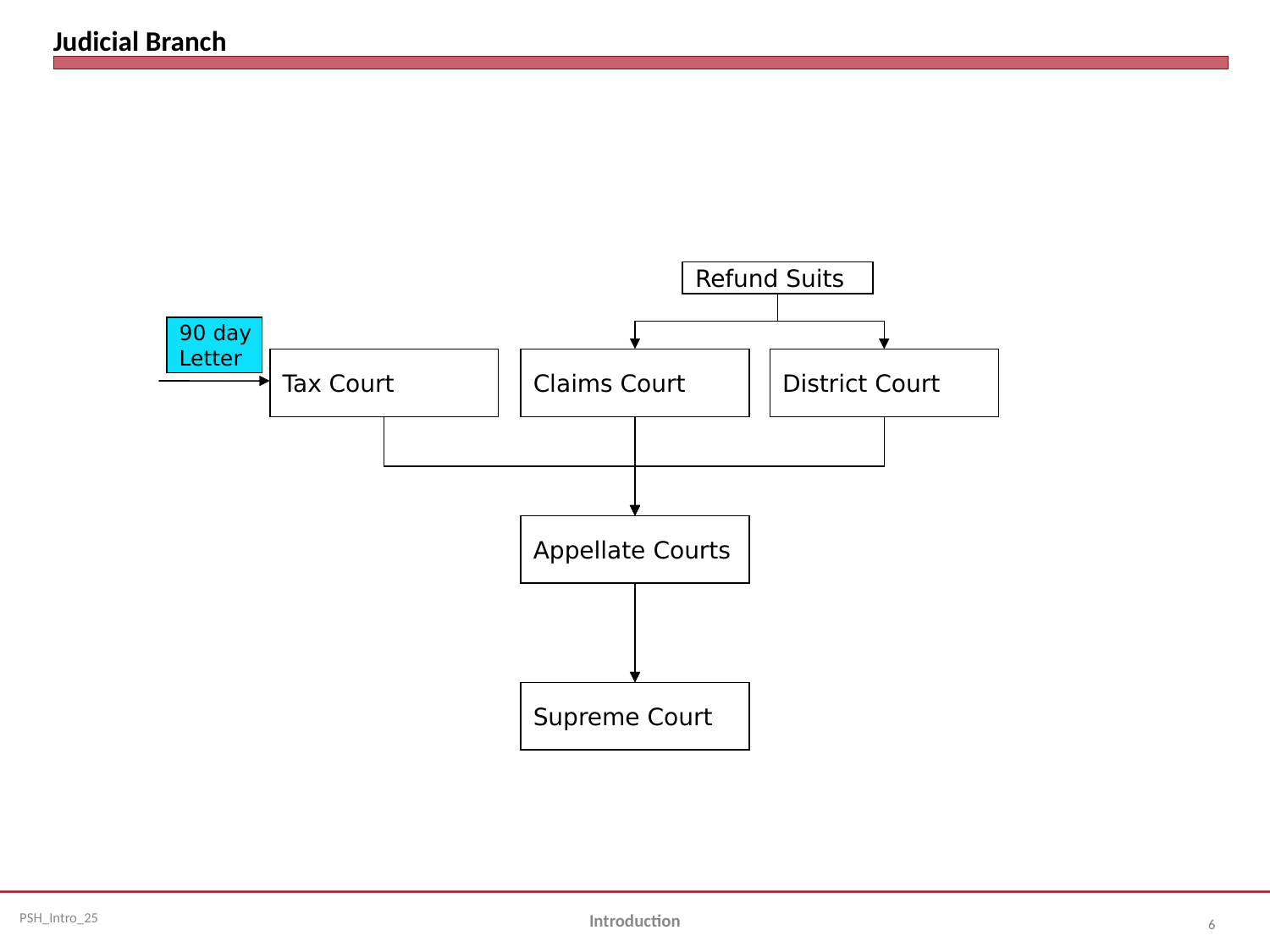

# Judicial Branch
Refund Suits
90 day
Letter
Tax Court
Claims Court
District Court

Appellate Courts
Supreme Court
Introduction
6